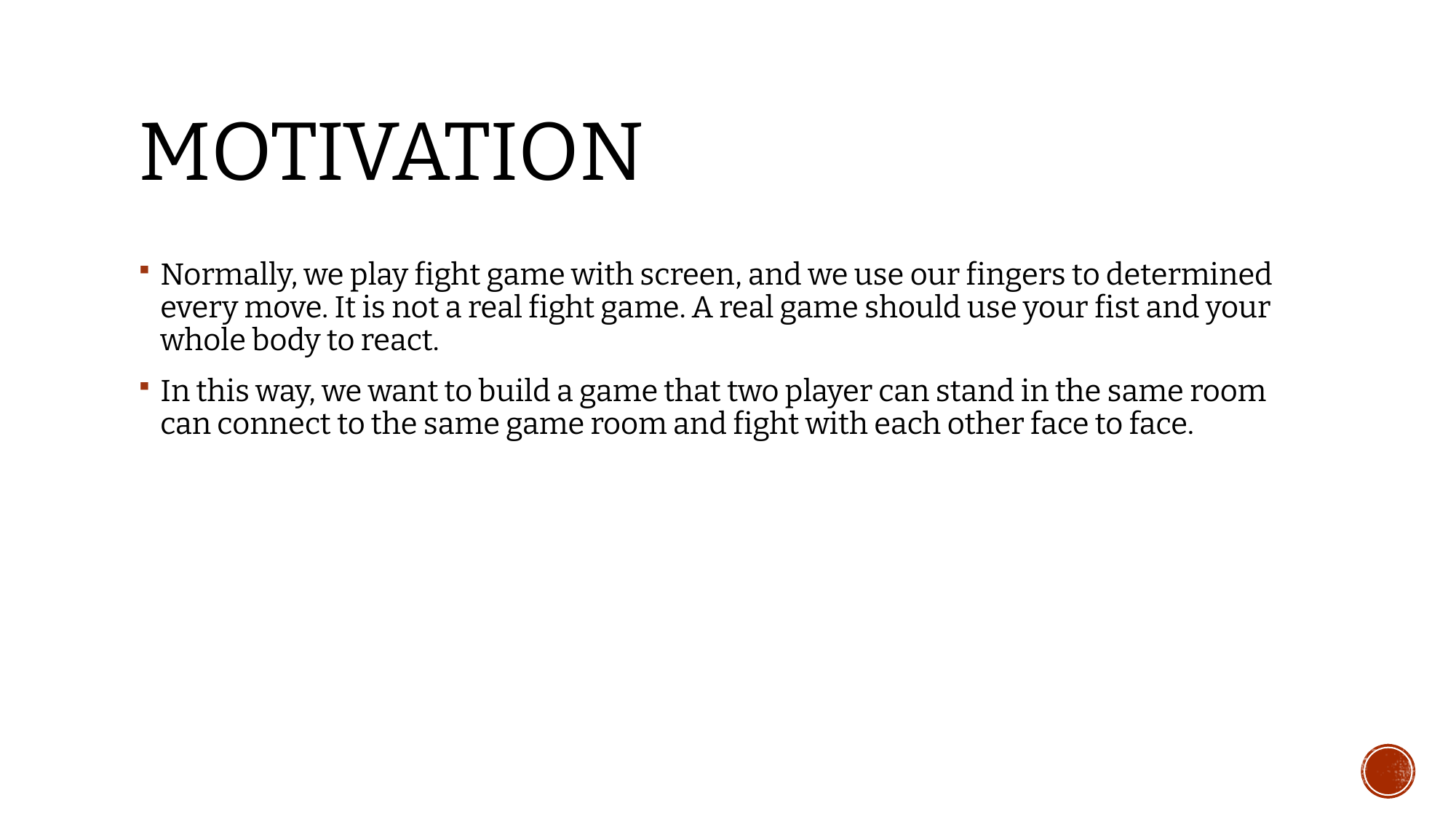

# Motivation
Normally, we play fight game with screen, and we use our fingers to determined every move. It is not a real fight game. A real game should use your fist and your whole body to react.
In this way, we want to build a game that two player can stand in the same room can connect to the same game room and fight with each other face to face.